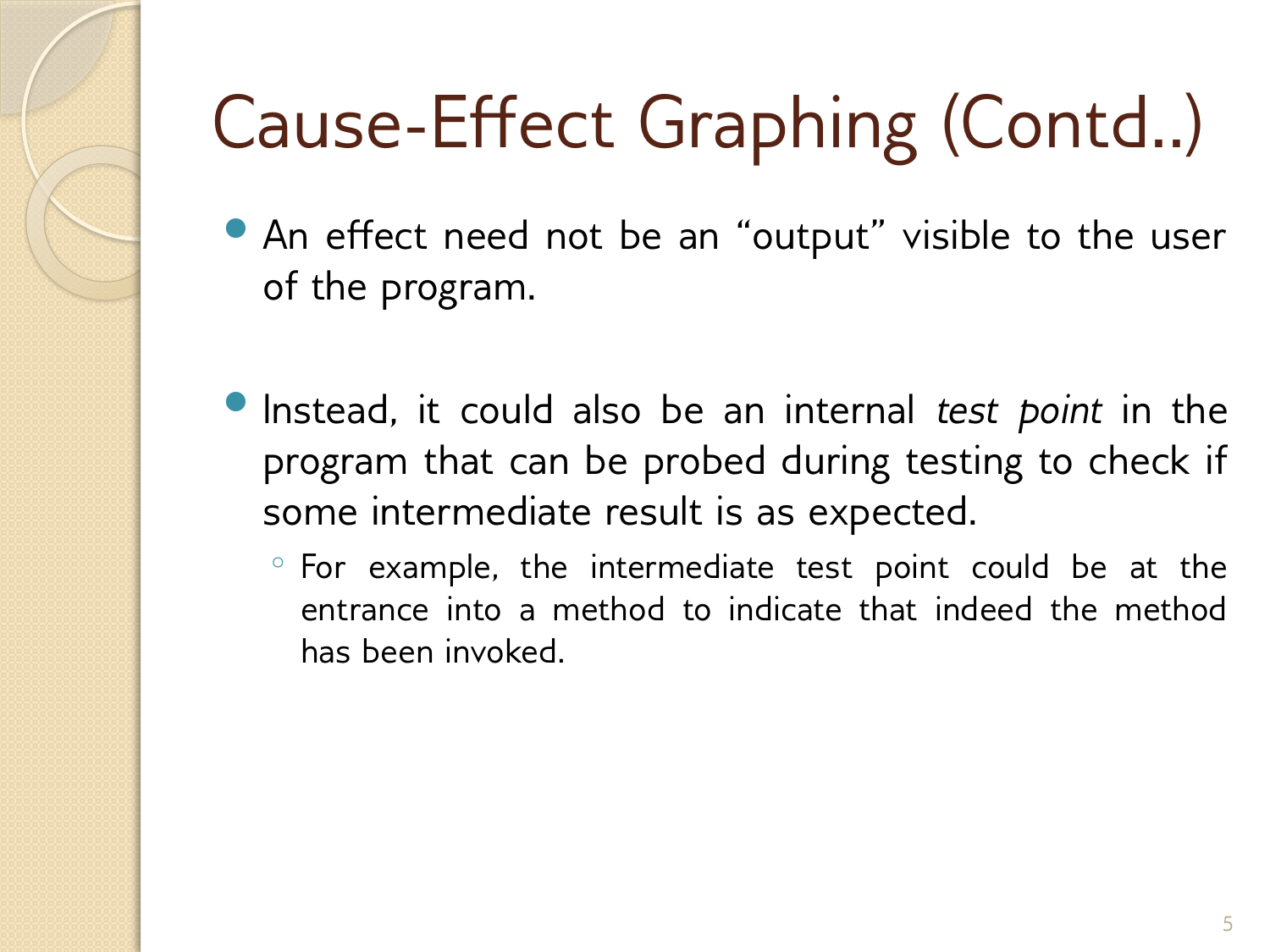

# Cause-Effect Graphing (Contd..)
An effect need not be an “output” visible to the user of the program.

Instead, it could also be an internal test point in the program that can be probed during testing to check if some intermediate result is as expected.
For example, the intermediate test point could be at the entrance into a method to indicate that indeed the method has been invoked.

5